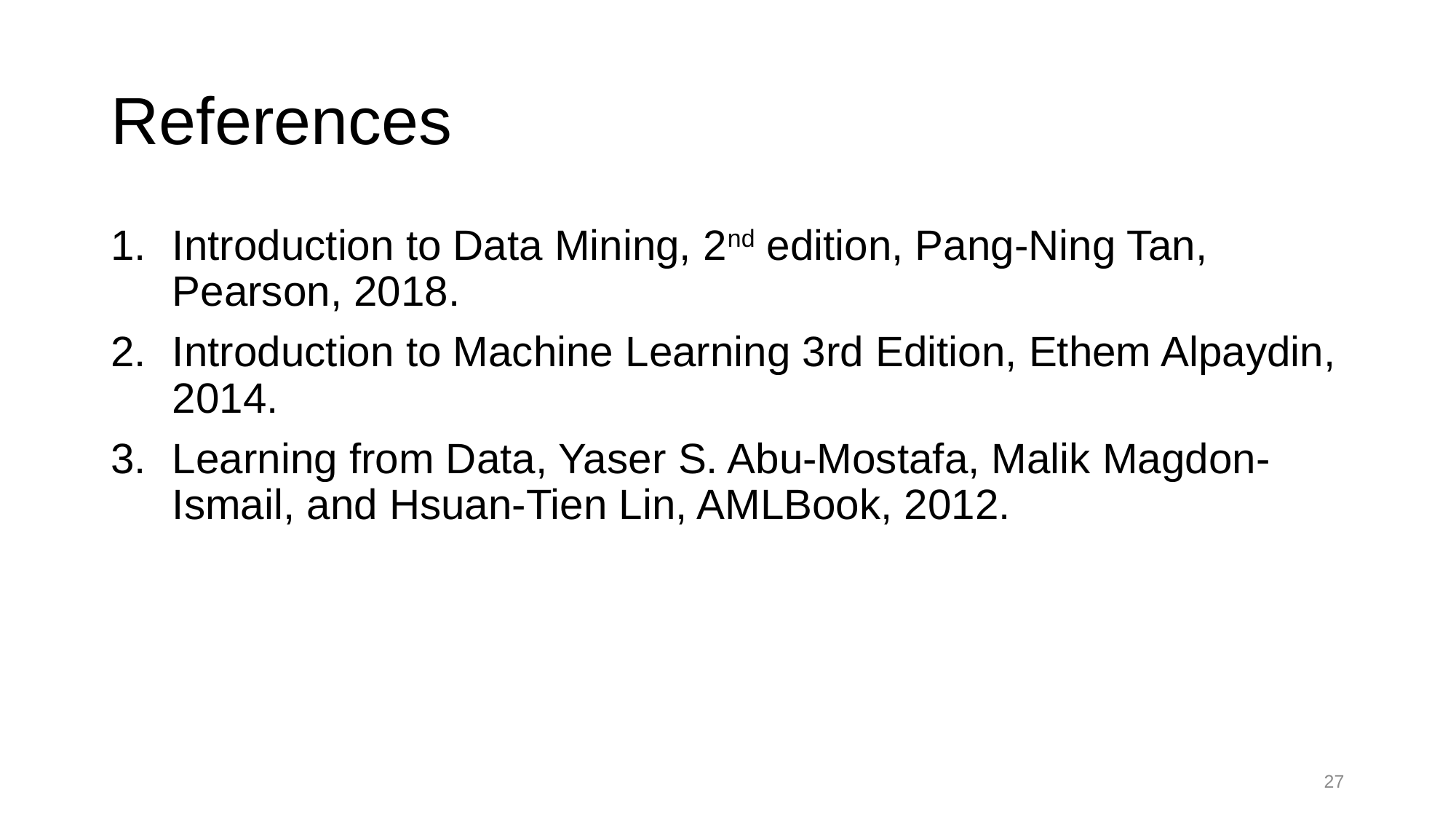

# References
Introduction to Data Mining, 2nd edition, Pang-Ning Tan, Pearson, 2018.
Introduction to Machine Learning 3rd Edition, Ethem Alpaydin, 2014.
Learning from Data, Yaser S. Abu-Mostafa, Malik Magdon-Ismail, and Hsuan-Tien Lin, AMLBook, 2012.
27